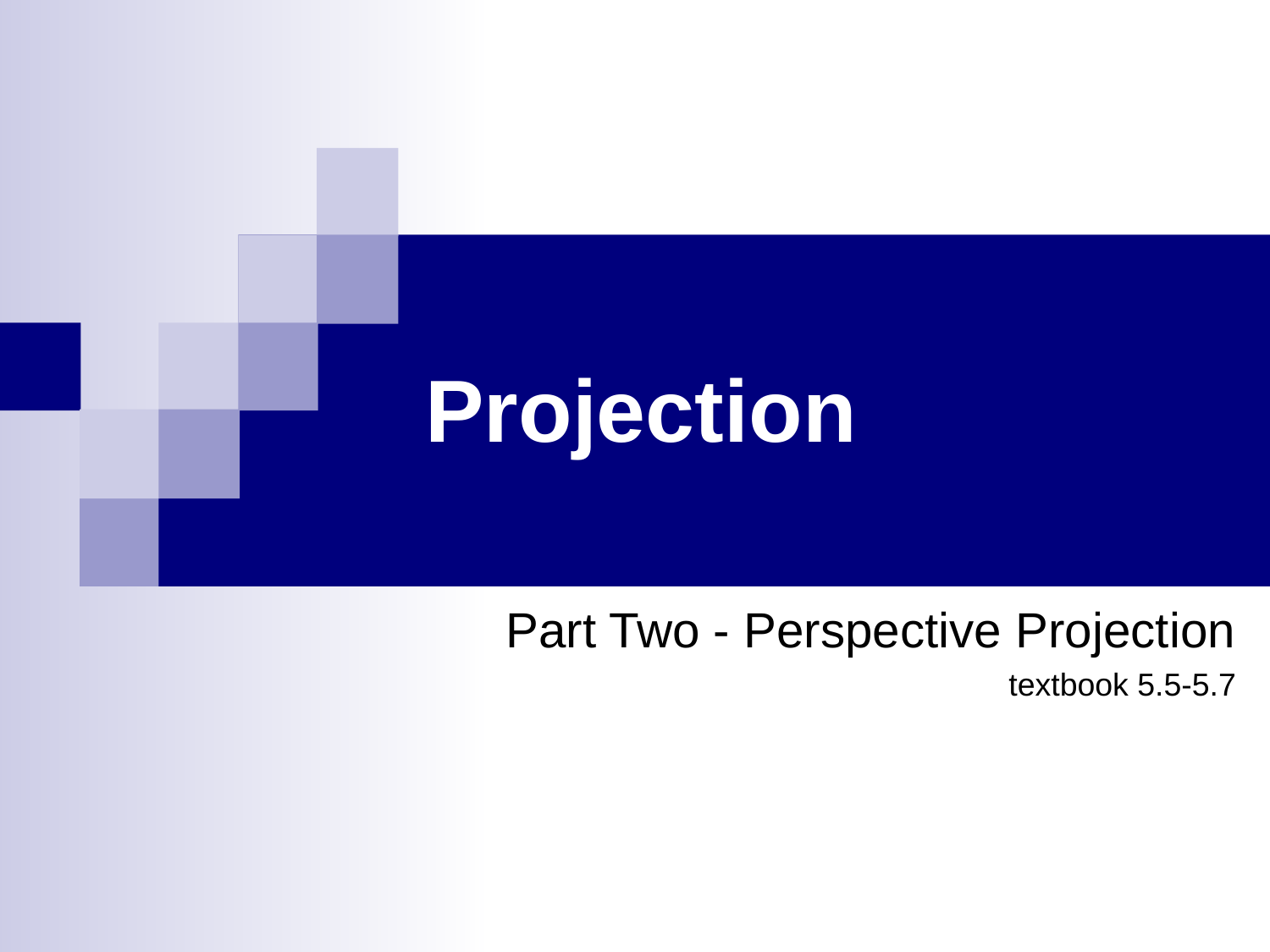

# Projection
Part Two - Perspective Projection
textbook 5.5-5.7